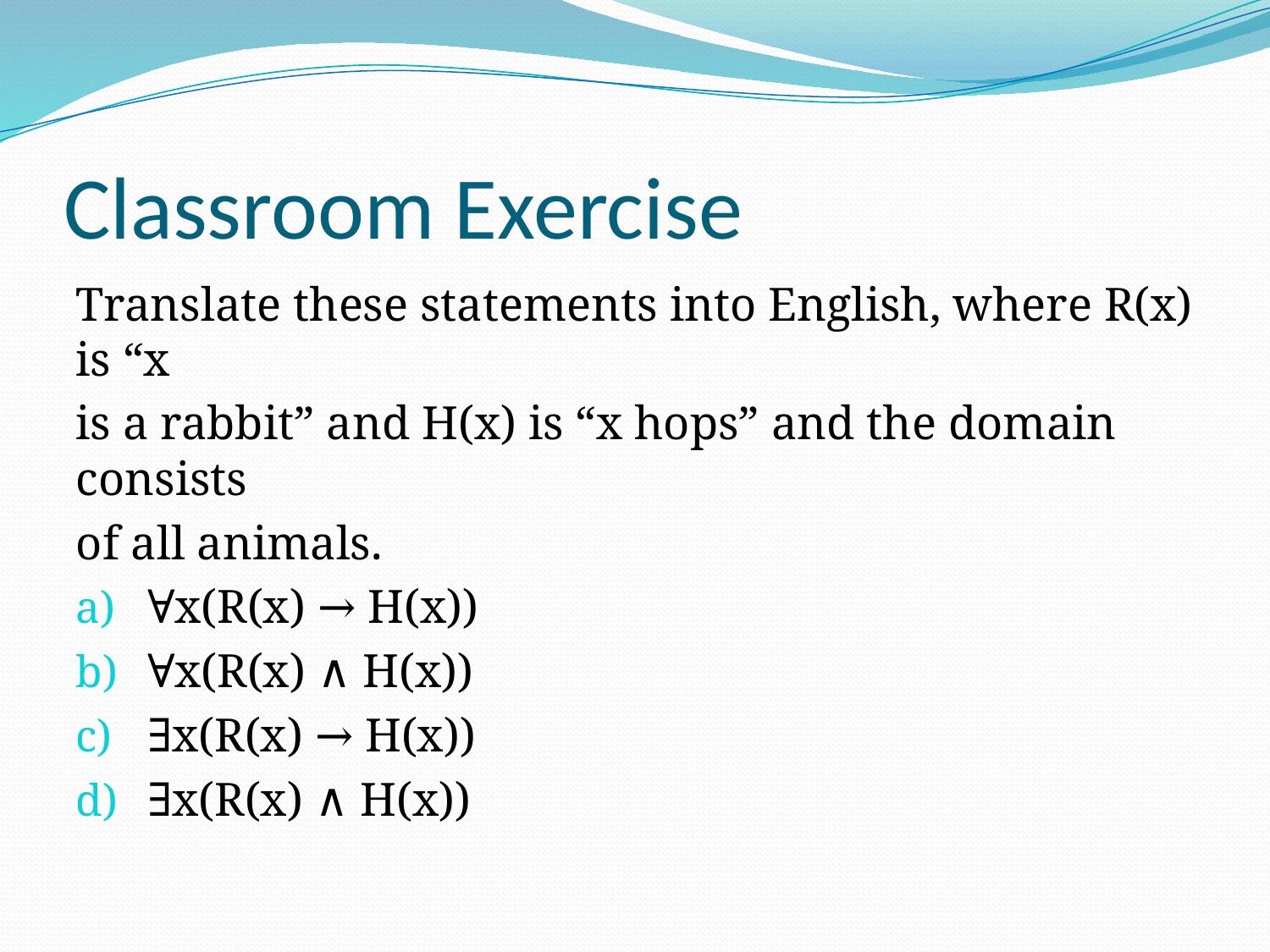

# Classroom Exercise
Translate these statements into English, where R(x) is “x
is a rabbit” and H(x) is “x hops” and the domain consists
of all animals.
∀x(R(x) → H(x))
∀x(R(x) ∧ H(x))
∃x(R(x) → H(x))
∃x(R(x) ∧ H(x))